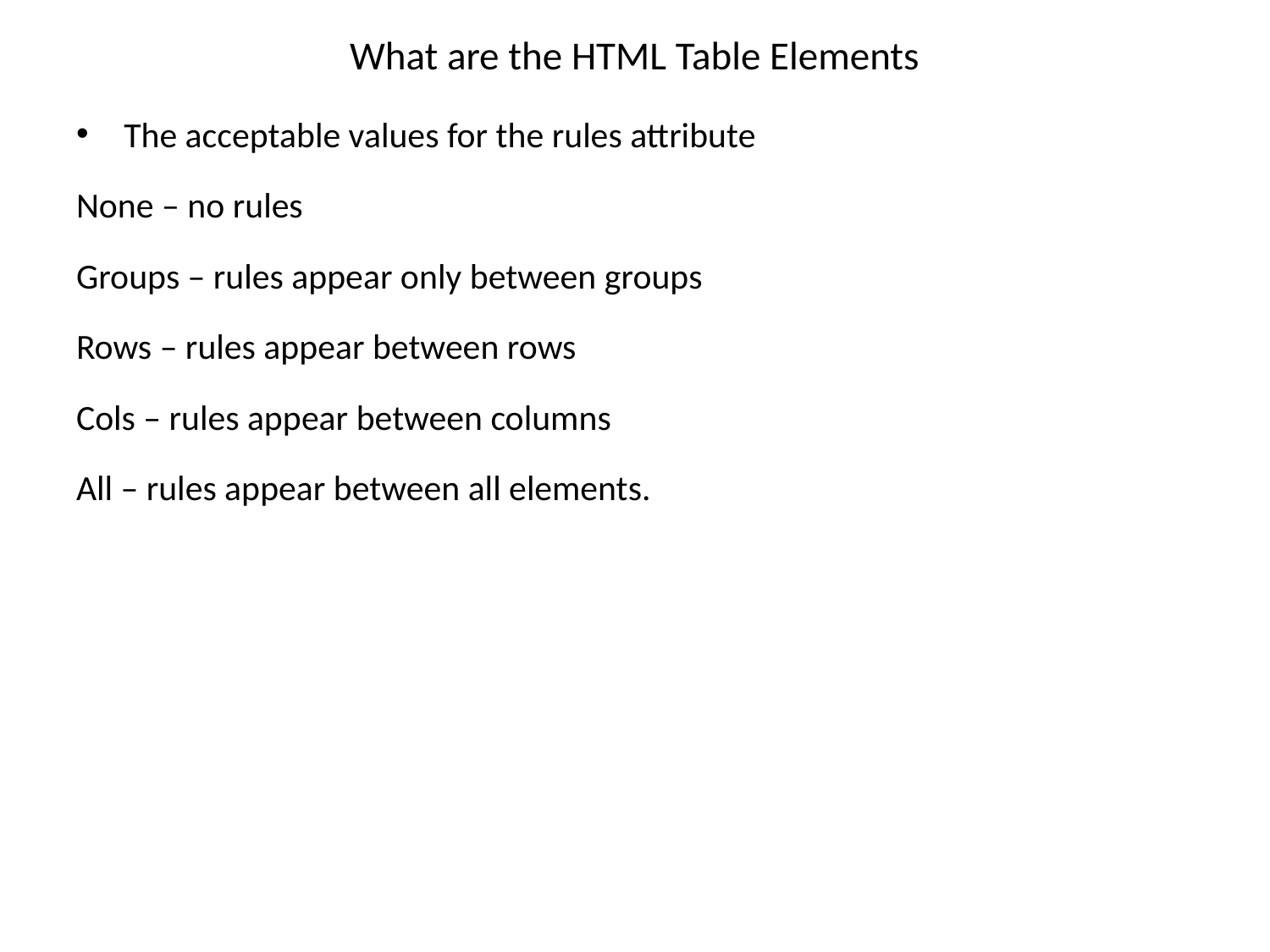

# What are the HTML Table Elements
The acceptable values for the rules attribute
None – no rules
Groups – rules appear only between groups
Rows – rules appear between rows
Cols – rules appear between columns
All – rules appear between all elements.